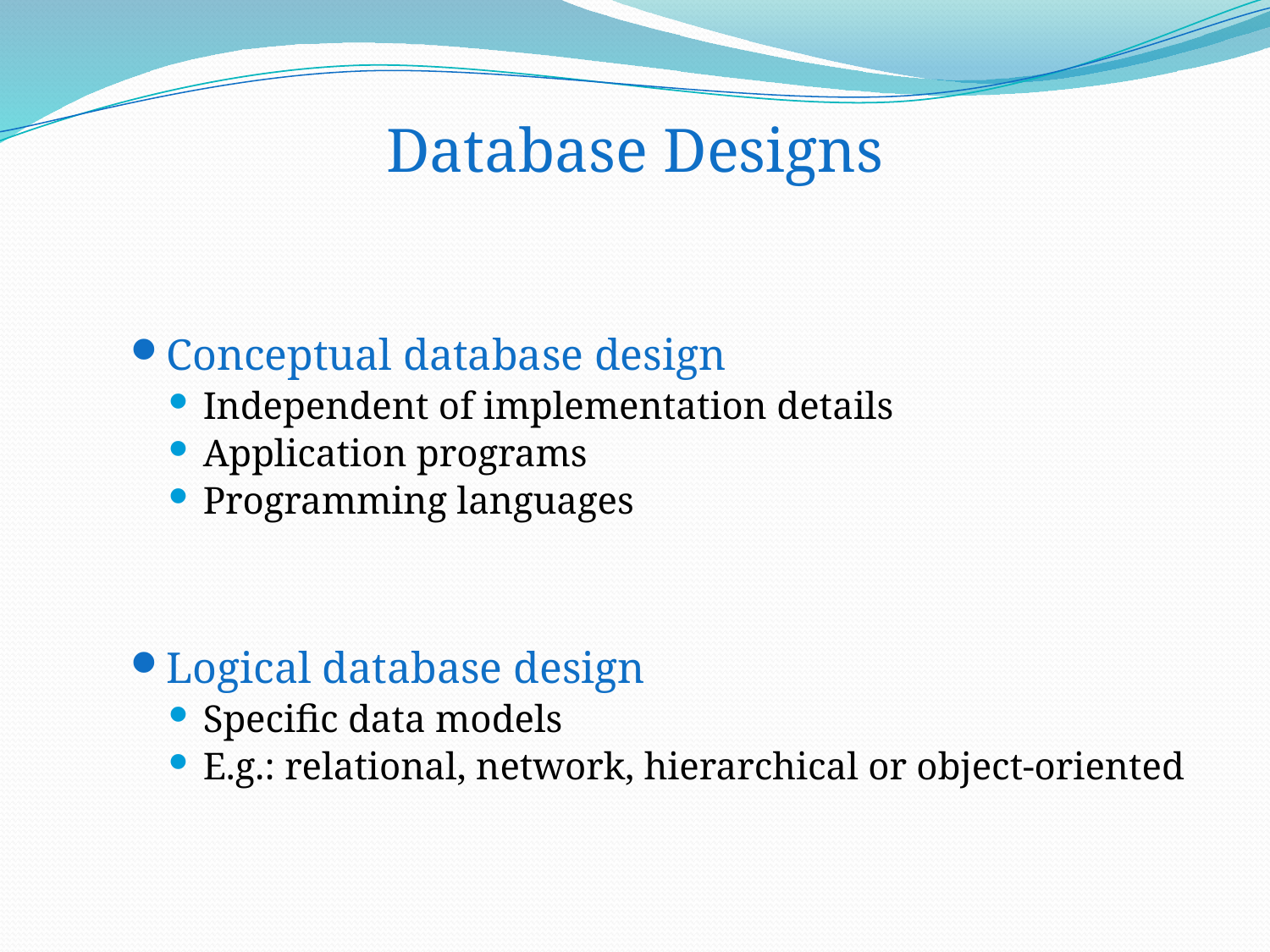

# Database Designs

Conceptual database design
Independent of implementation details
Application programs
Programming languages

Logical database design
Specific data models
E.g.: relational, network, hierarchical or object-oriented